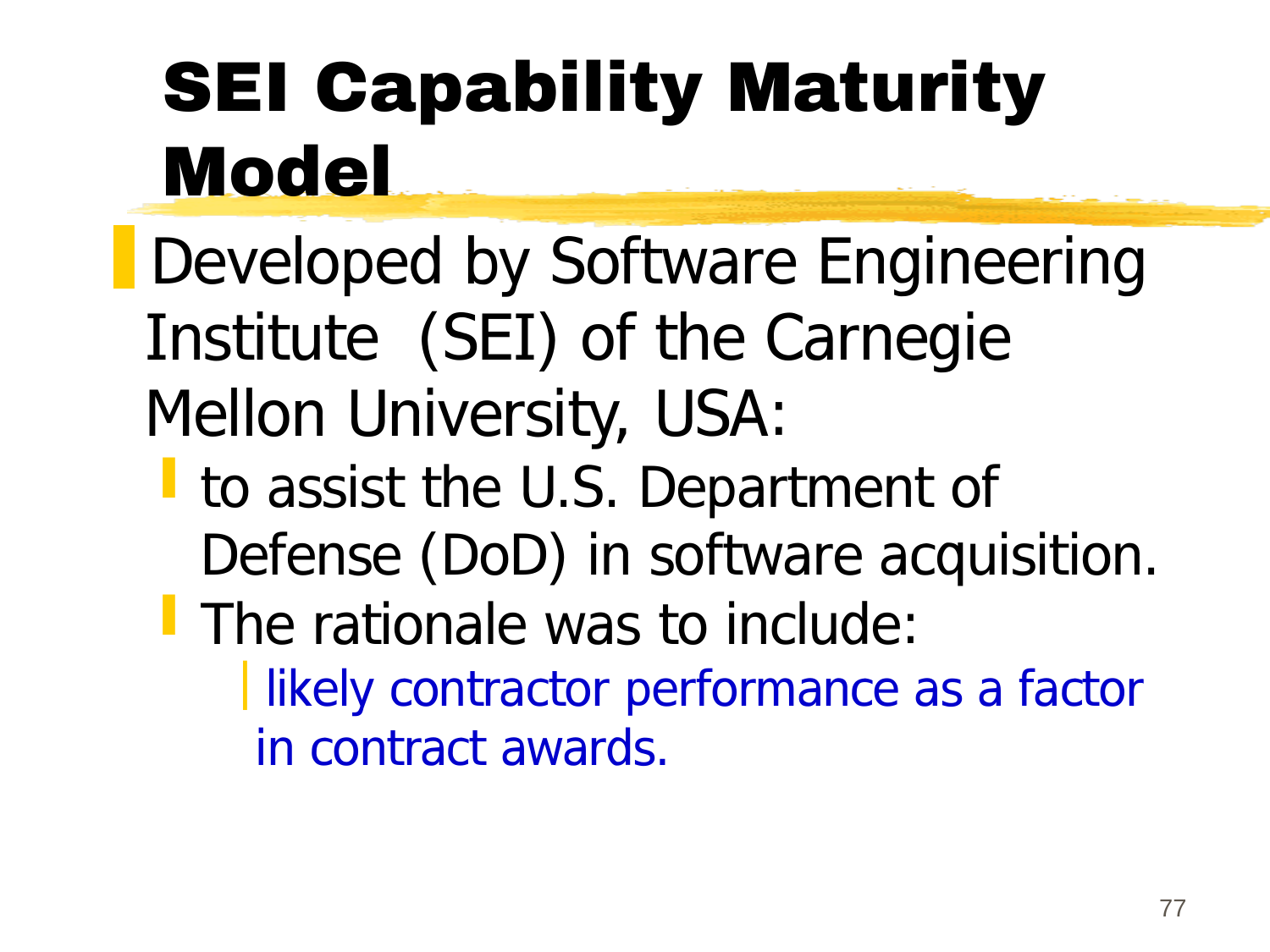

# SEI Capability Maturity Model
Developed by Software Engineering Institute  (SEI) of the Carnegie Mellon University, USA:
to assist the U.S. Department of Defense (DoD) in software acquisition.
The rationale was to include:
likely contractor performance as a factor in contract awards.
77